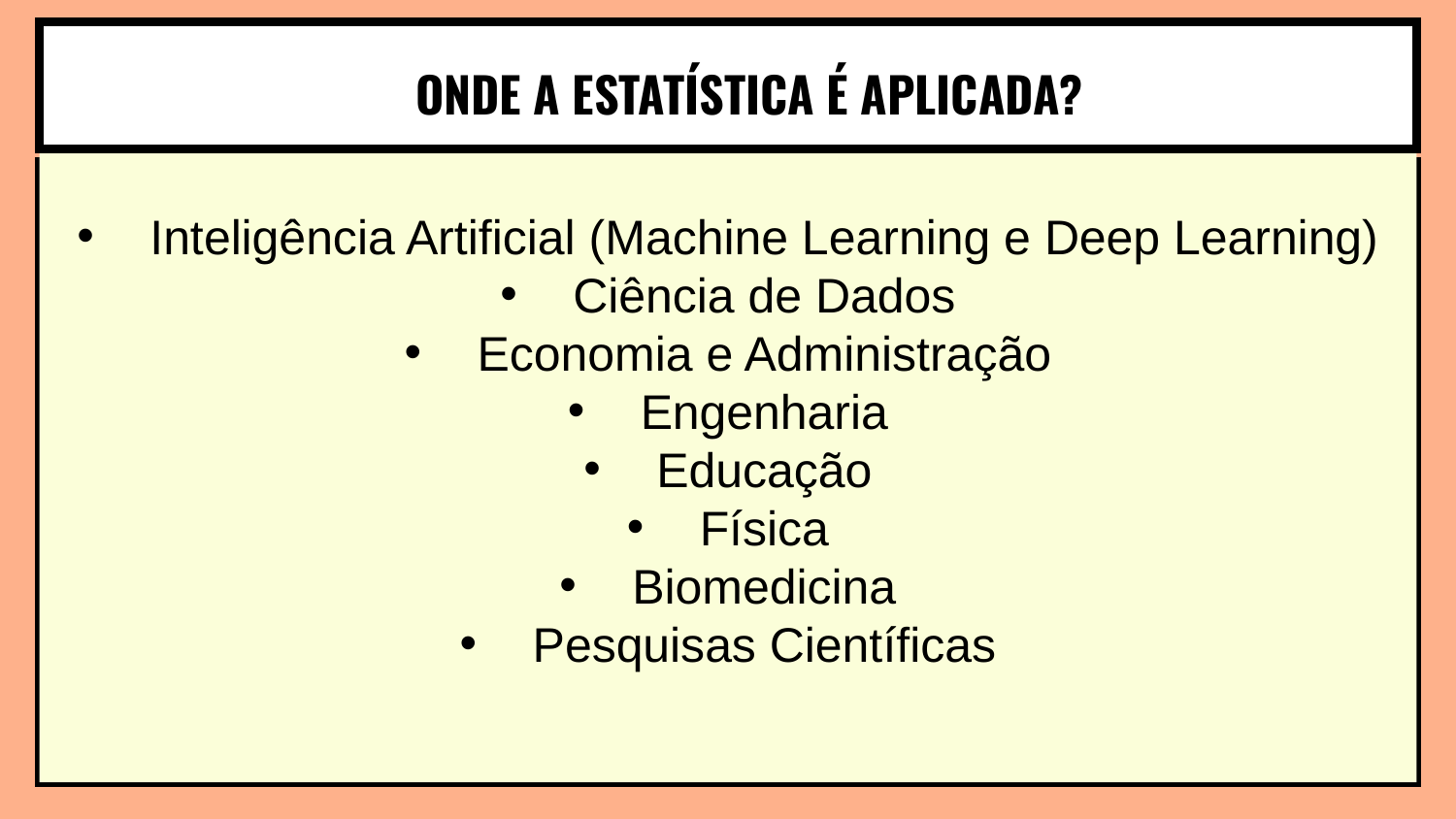

ONDE A ESTATÍSTICA É APLICADA?

Inteligência Artificial (Machine Learning e Deep Learning)
Ciência de Dados
Economia e Administração
Engenharia
Educação
Física
Biomedicina
Pesquisas Científicas